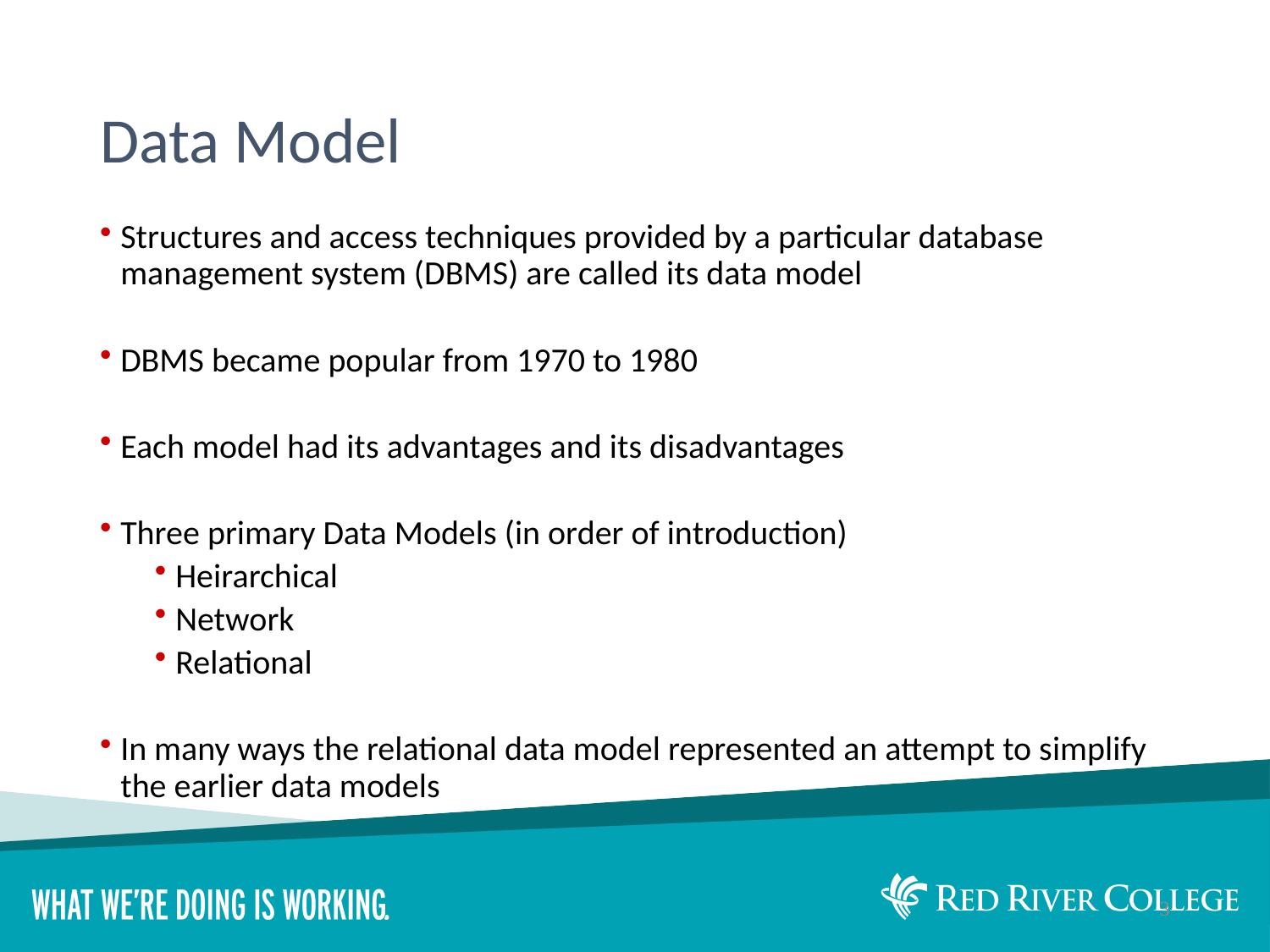

# Data Model
Structures and access techniques provided by a particular database management system (DBMS) are called its data model

DBMS became popular from 1970 to 1980

Each model had its advantages and its disadvantages

Three primary Data Models (in order of introduction)
Heirarchical
Network
Relational

In many ways the relational data model represented an attempt to simplify the earlier data models

3